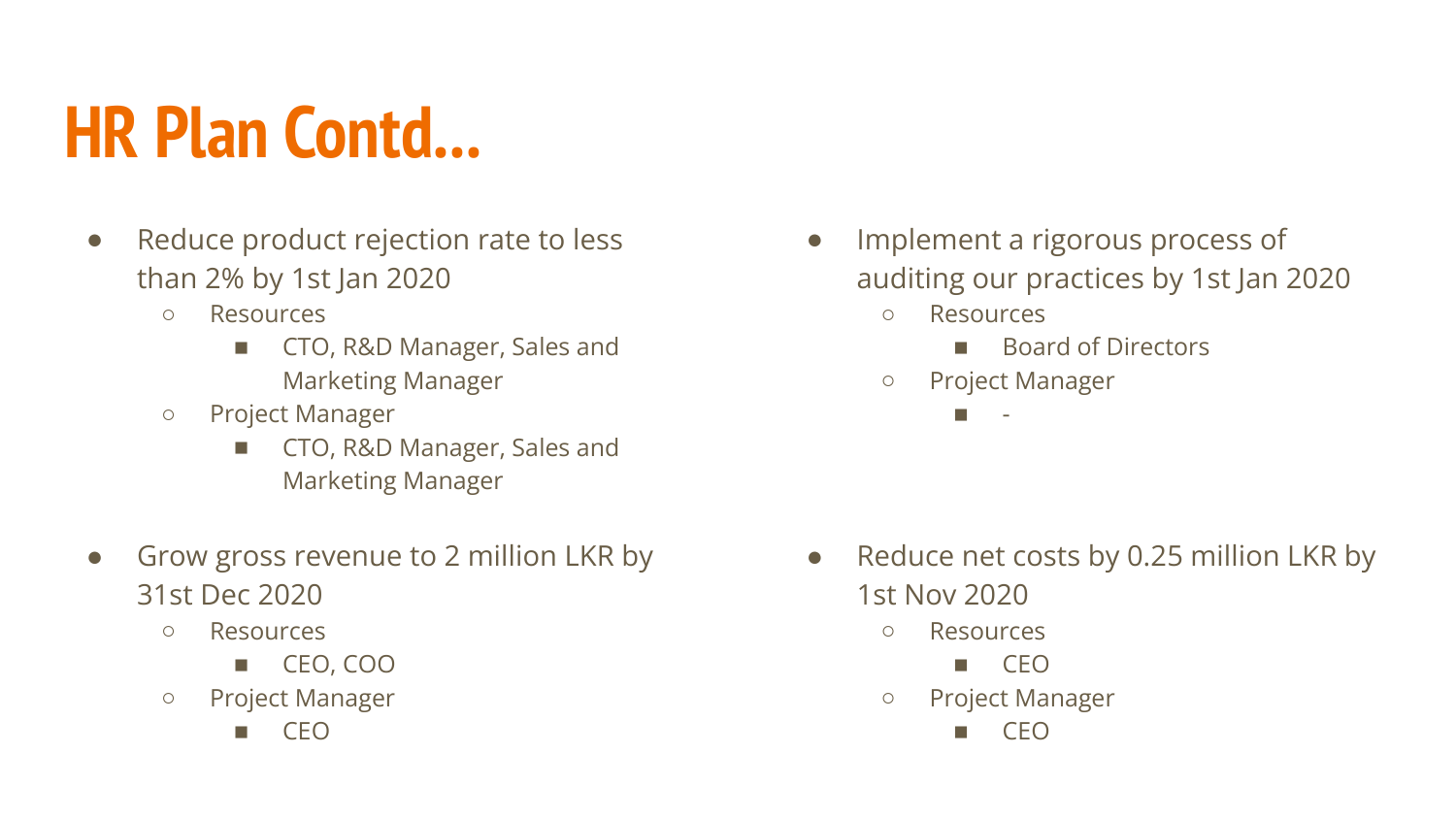

# HR Plan Contd...
Reduce product rejection rate to less than 2% by 1st Jan 2020
Resources
CTO, R&D Manager, Sales and Marketing Manager
Project Manager
CTO, R&D Manager, Sales and Marketing Manager

Implement a rigorous process of auditing our practices by 1st Jan 2020
Resources
Board of Directors
Project Manager
-

Grow gross revenue to 2 million LKR by 31st Dec 2020
Resources
CEO, COO
Project Manager
CEO

Reduce net costs by 0.25 million LKR by 1st Nov 2020
Resources
CEO
Project Manager
CEO